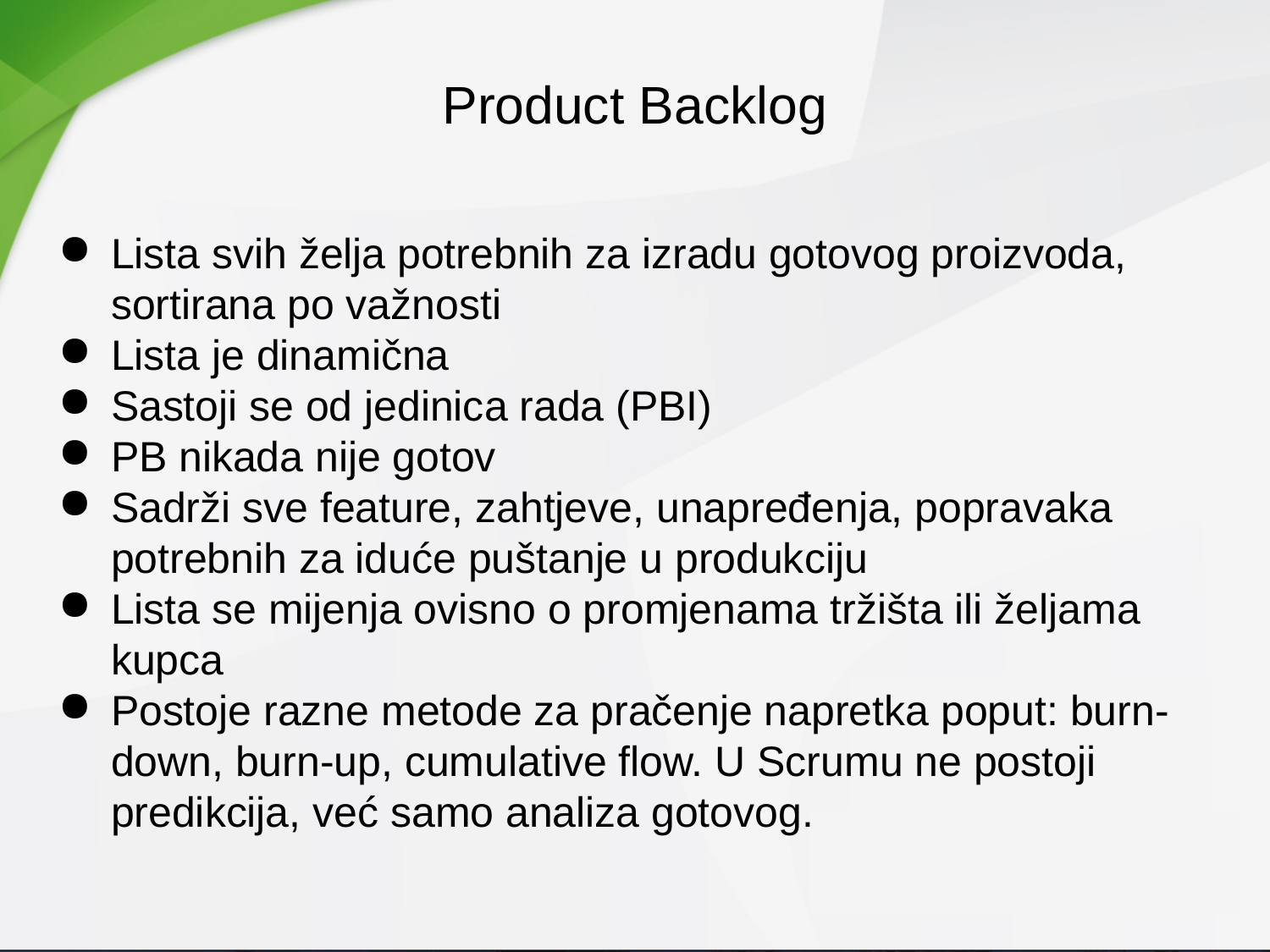

Product Backlog
Lista svih želja potrebnih za izradu gotovog proizvoda, sortirana po važnosti
Lista je dinamična
Sastoji se od jedinica rada (PBI)
PB nikada nije gotov
Sadrži sve feature, zahtjeve, unapređenja, popravaka potrebnih za iduće puštanje u produkciju
Lista se mijenja ovisno o promjenama tržišta ili željama kupca
Postoje razne metode za pračenje napretka poput: burn-down, burn-up, cumulative flow. U Scrumu ne postoji predikcija, već samo analiza gotovog.